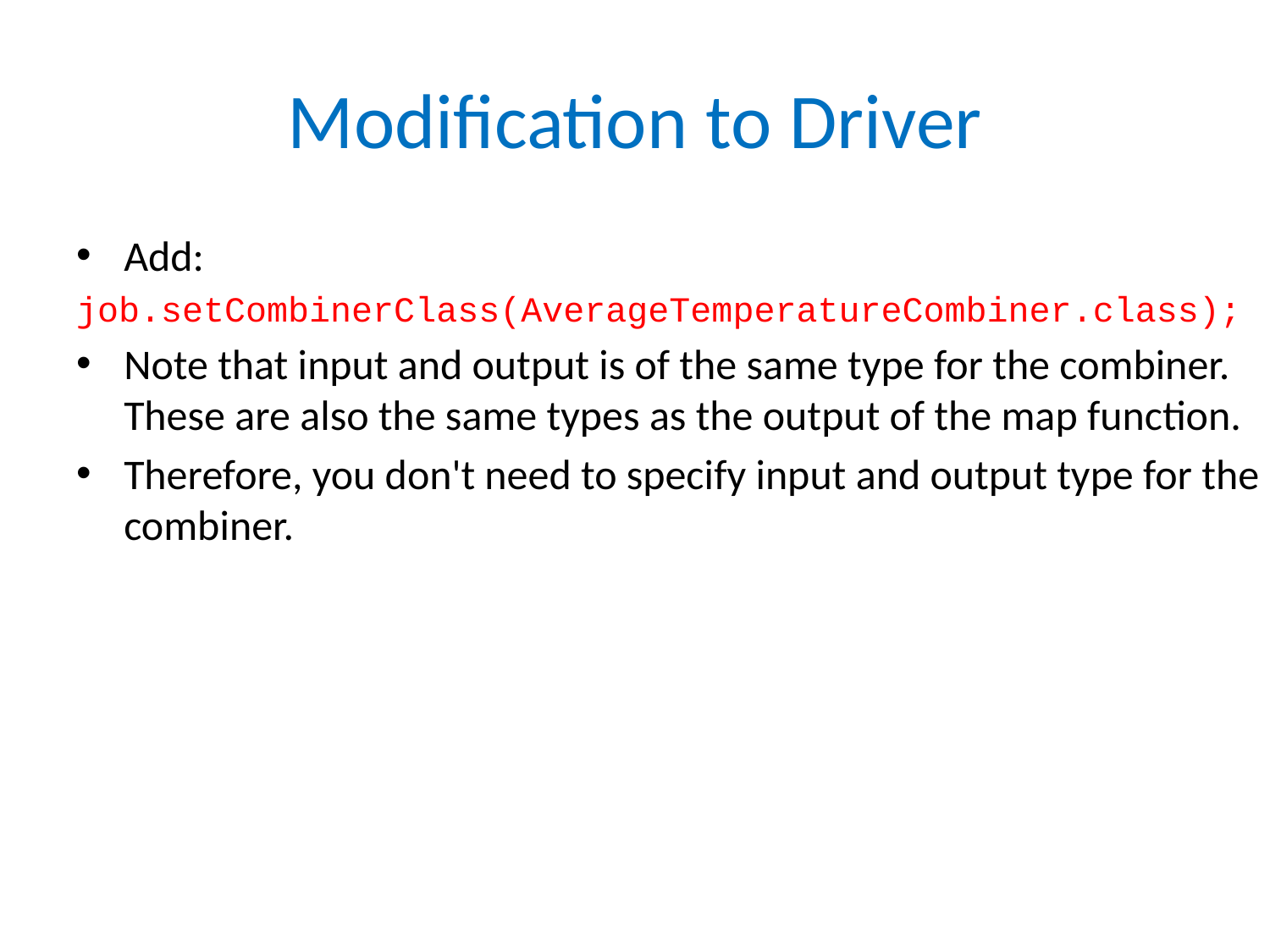

# Modification to Driver
Add:
job.setCombinerClass(AverageTemperatureCombiner.class);
Note that input and output is of the same type for the combiner. These are also the same types as the output of the map function.
Therefore, you don't need to specify input and output type for the combiner.